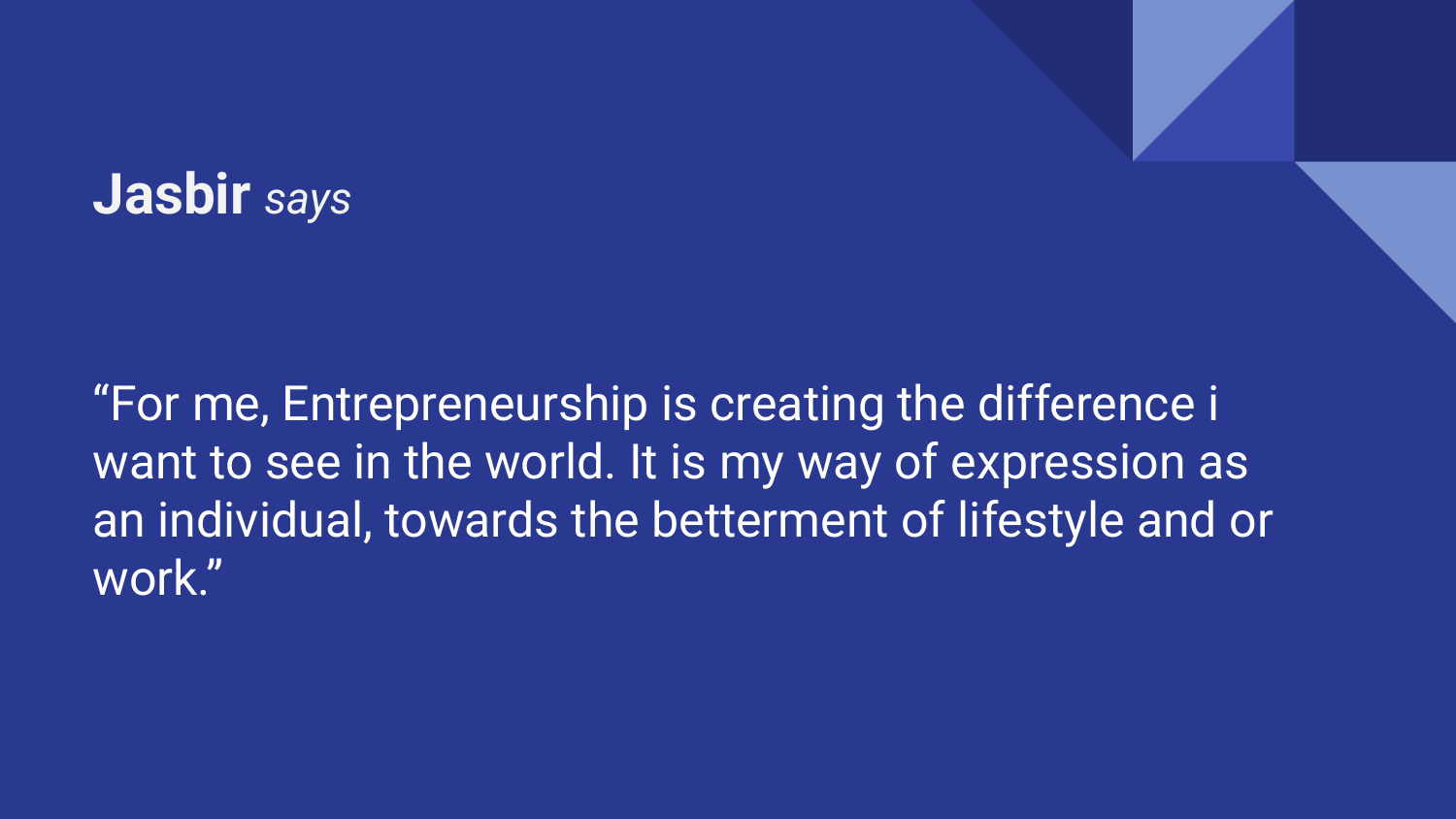

Jasbir says
# “For me, Entrepreneurship is creating the difference i want to see in the world. It is my way of expression as an individual, towards the betterment of lifestyle and or work.”